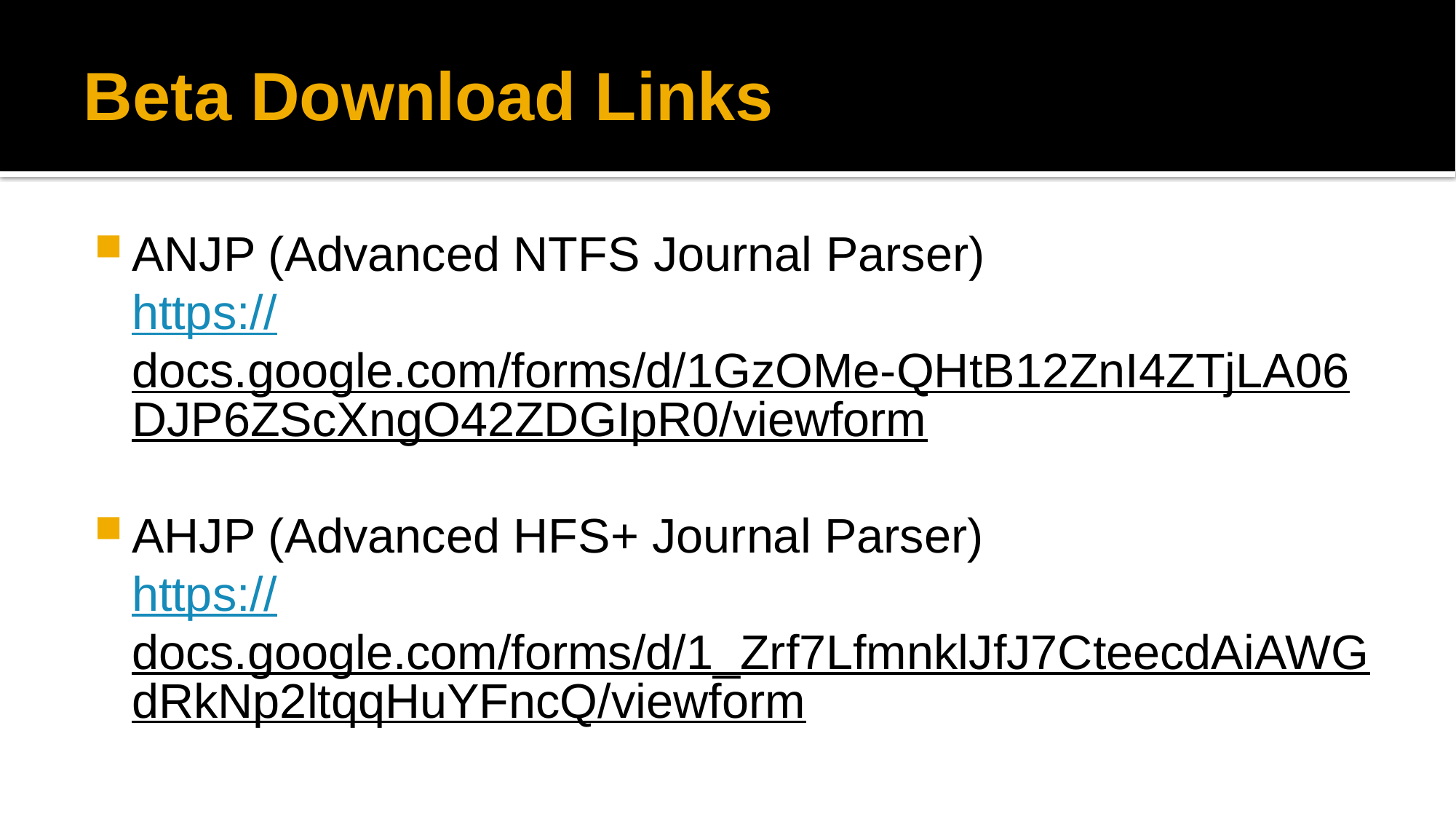

# Beta Download Links
ANJP (Advanced NTFS Journal Parser)
https://docs.google.com/forms/d/1GzOMe-QHtB12ZnI4ZTjLA06DJP6ZScXngO42ZDGIpR0/viewform
AHJP (Advanced HFS+ Journal Parser)
https://docs.google.com/forms/d/1_Zrf7LfmnklJfJ7CteecdAiAWGdRkNp2ltqqHuYFncQ/viewform

*Also great for parsing MFT and Catalog file